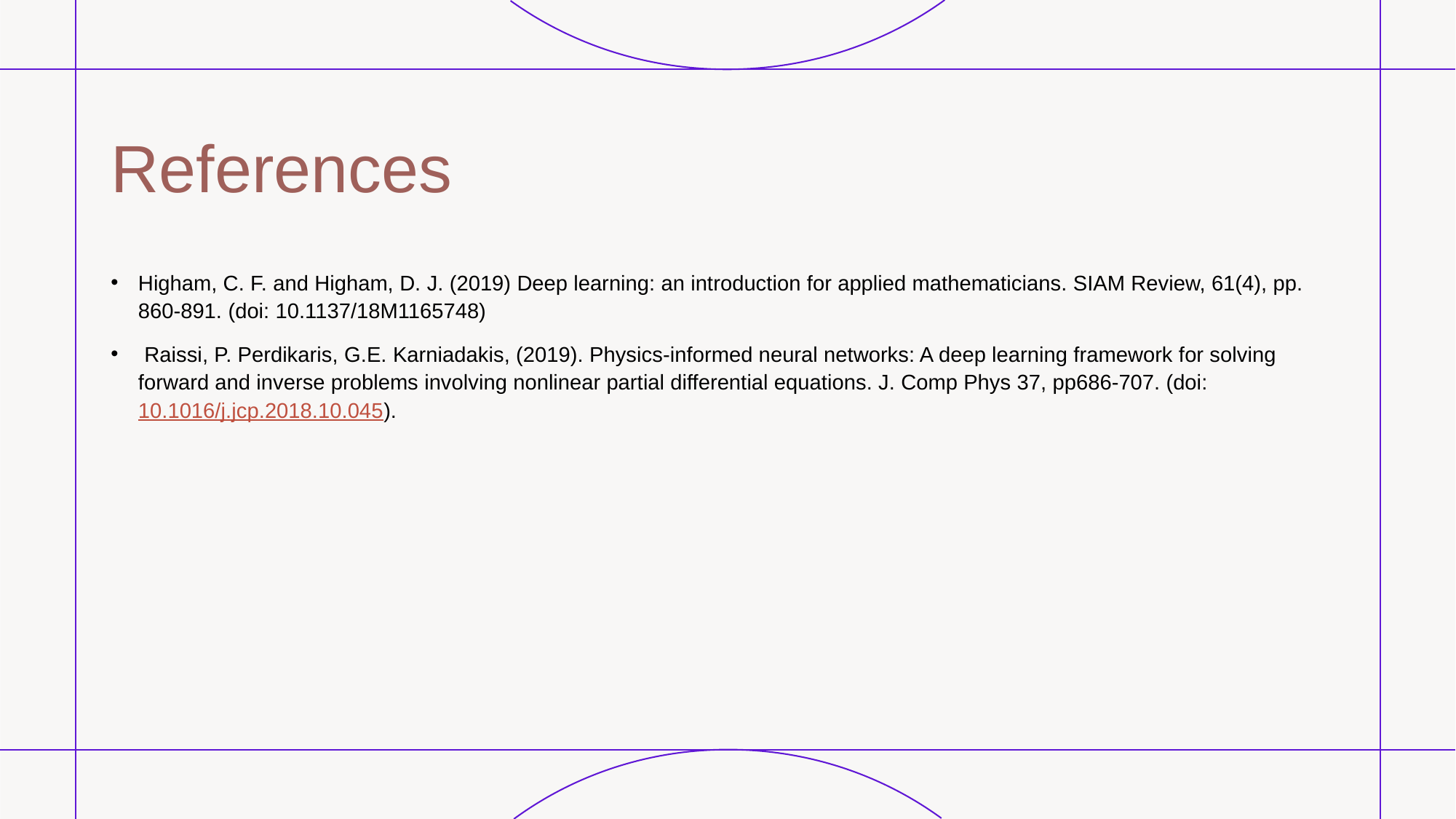

# References
Higham, C. F. and Higham, D. J. (2019) Deep learning: an introduction for applied mathematicians. SIAM Review, 61(4), pp. 860-891. (doi: 10.1137/18M1165748)
 Raissi, P. Perdikaris, G.E. Karniadakis, (2019). Physics-informed neural networks: A deep learning framework for solving forward and inverse problems involving nonlinear partial differential equations. J. Comp Phys 37, pp686-707. (doi: 10.1016/j.jcp.2018.10.045).